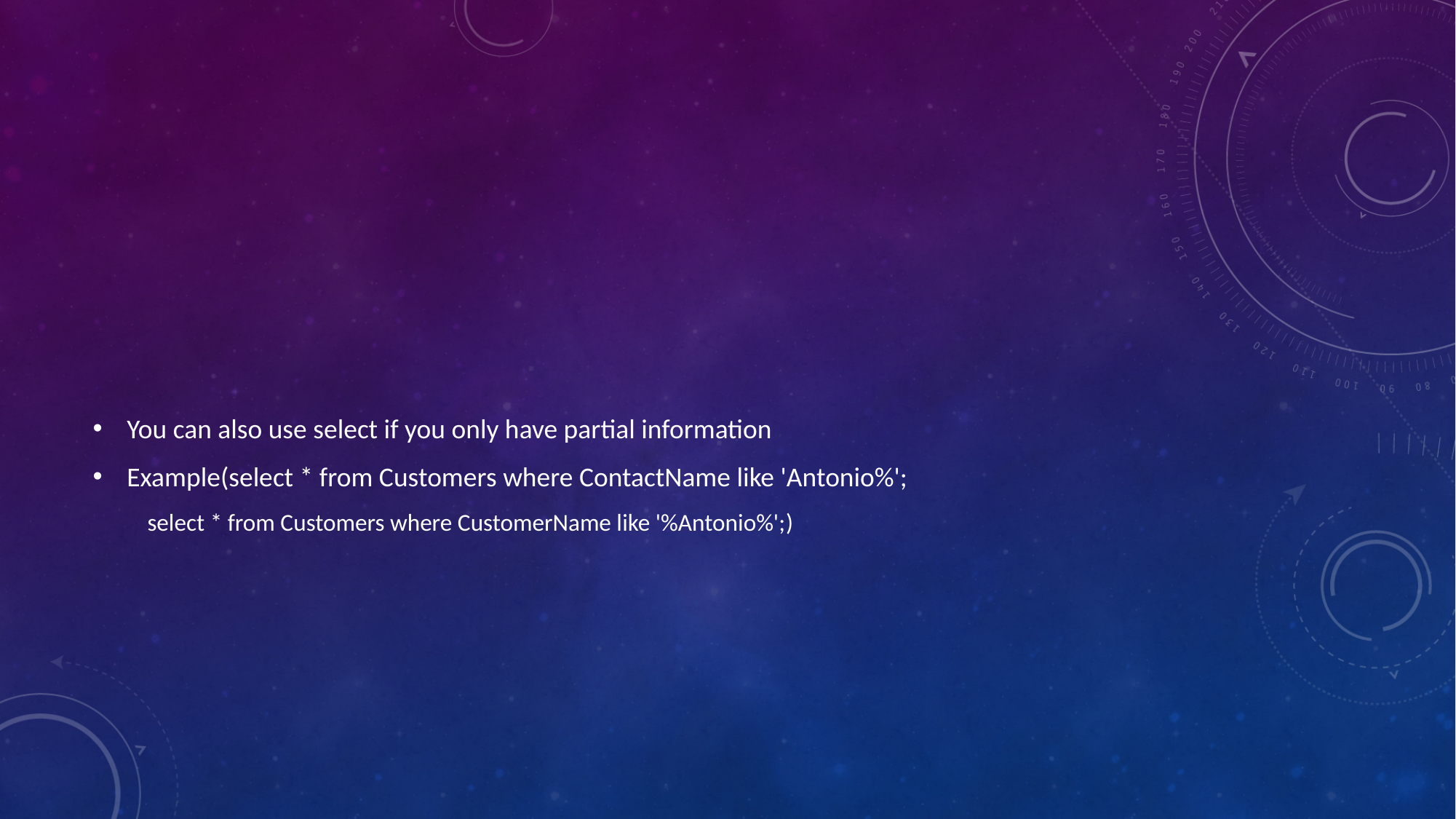

#
You can also use select if you only have partial information
Example(select * from Customers where ContactName like 'Antonio%';
select * from Customers where CustomerName like '%Antonio%';)